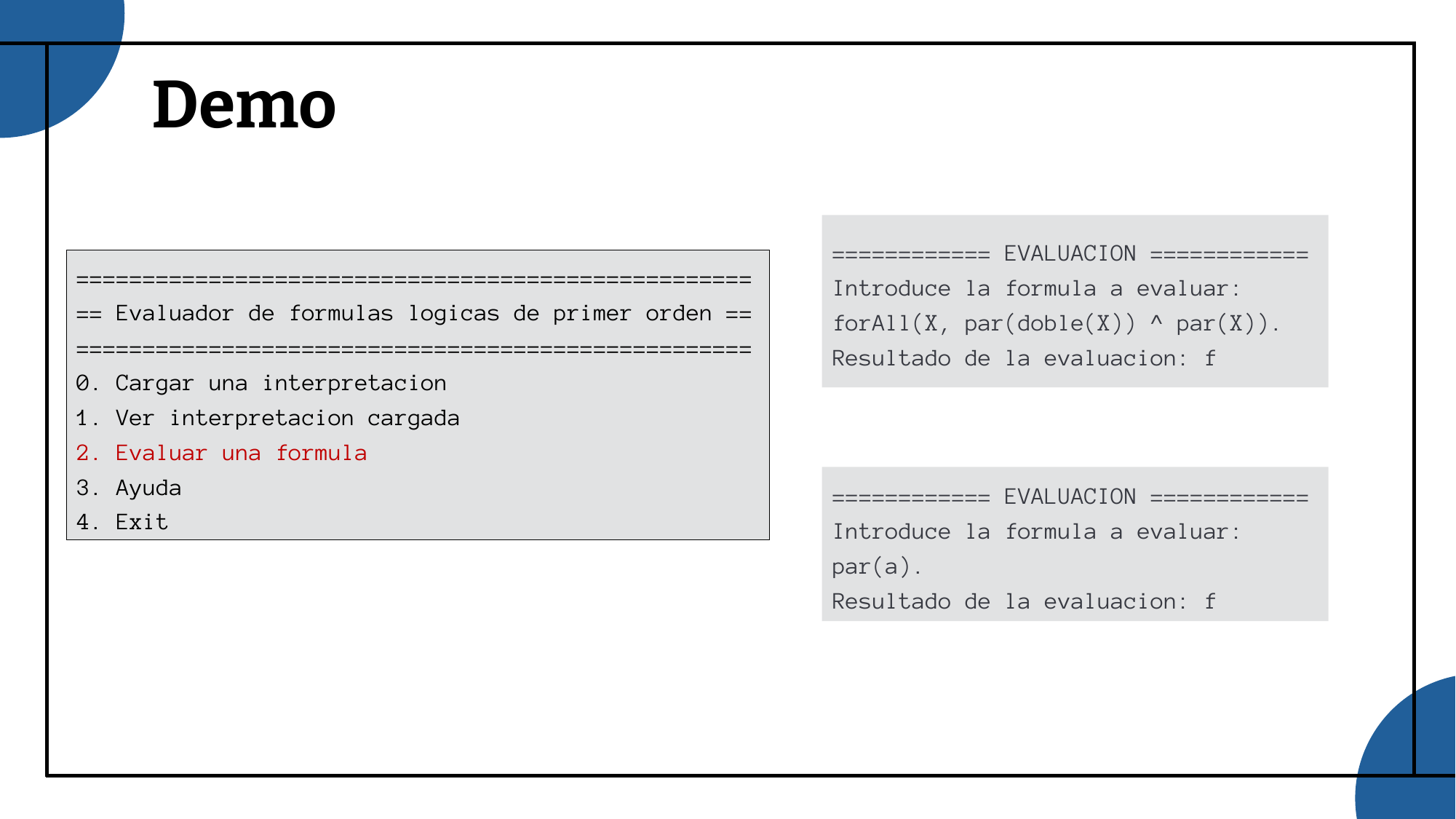

# Demo

============ EVALUACION ============
Introduce la formula a evaluar:
forAll(X, par(doble(X)) ^ par(X)).
Resultado de la evaluacion: f

===================================================
== Evaluador de formulas logicas de primer orden ==
===================================================
0. Cargar una interpretacion
1. Ver interpretacion cargada
2. Evaluar una formula
3. Ayuda
4. Exit

============ EVALUACION ============
Introduce la formula a evaluar:
par(a).
Resultado de la evaluacion: f